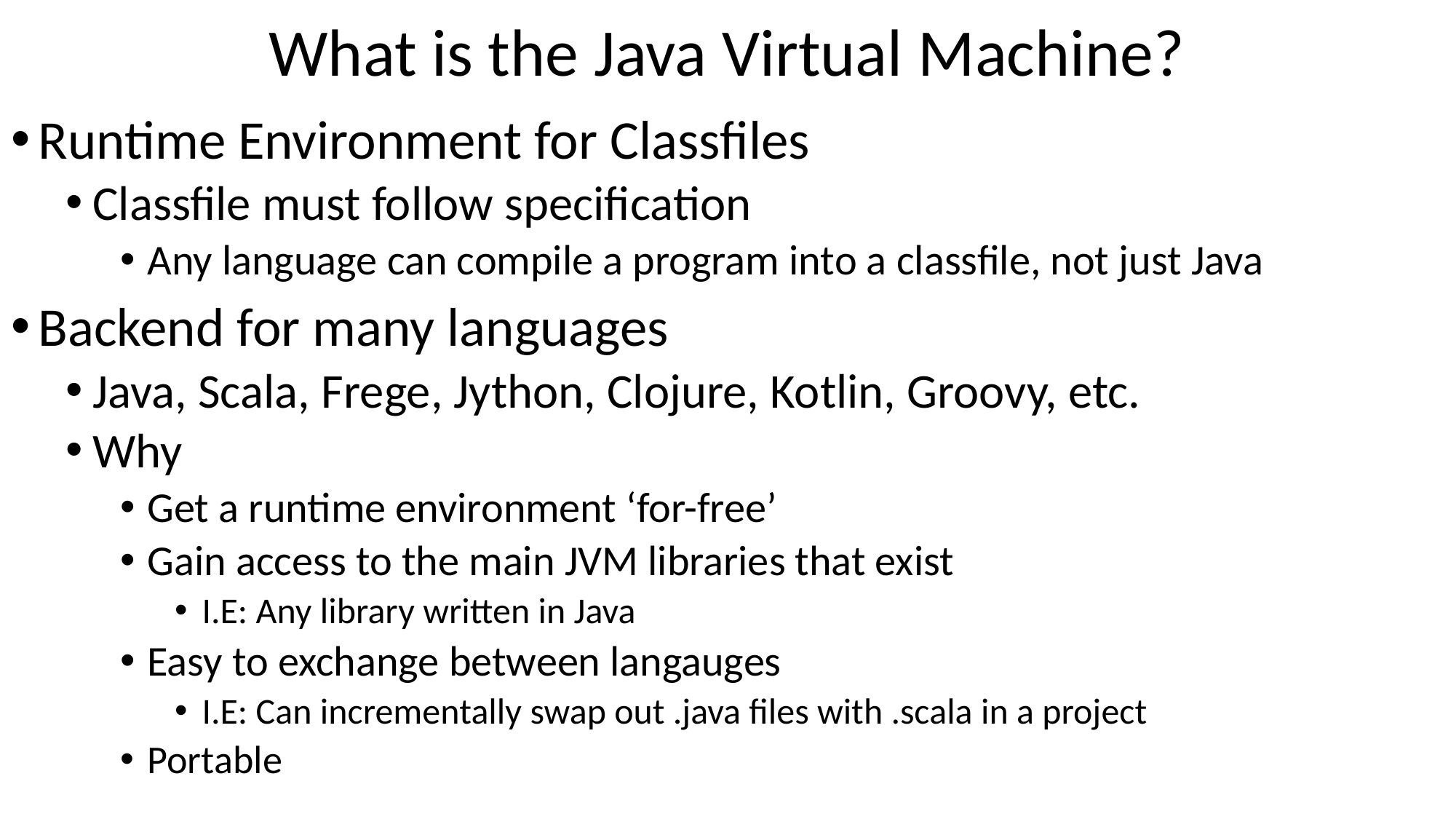

# What is the Java Virtual Machine?
Runtime Environment for Classfiles
Classfile must follow specification
Any language can compile a program into a classfile, not just Java
Backend for many languages
Java, Scala, Frege, Jython, Clojure, Kotlin, Groovy, etc.
Why
Get a runtime environment ‘for-free’
Gain access to the main JVM libraries that exist
I.E: Any library written in Java
Easy to exchange between langauges
I.E: Can incrementally swap out .java files with .scala in a project
Portable